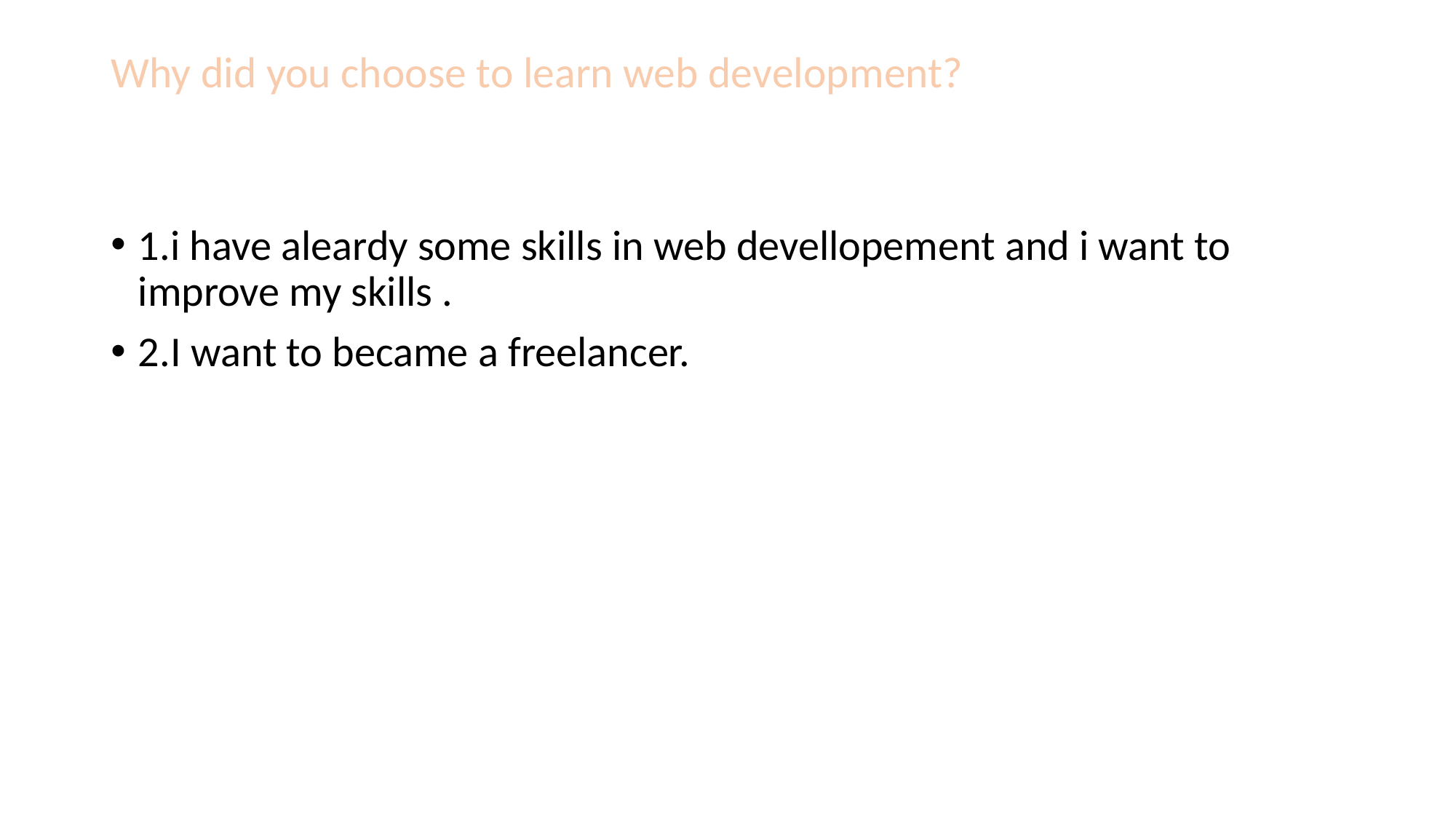

# Why did you choose to learn web development?
1.i have aleardy some skills in web devellopement and i want to improve my skills .
2.I want to became a freelancer.